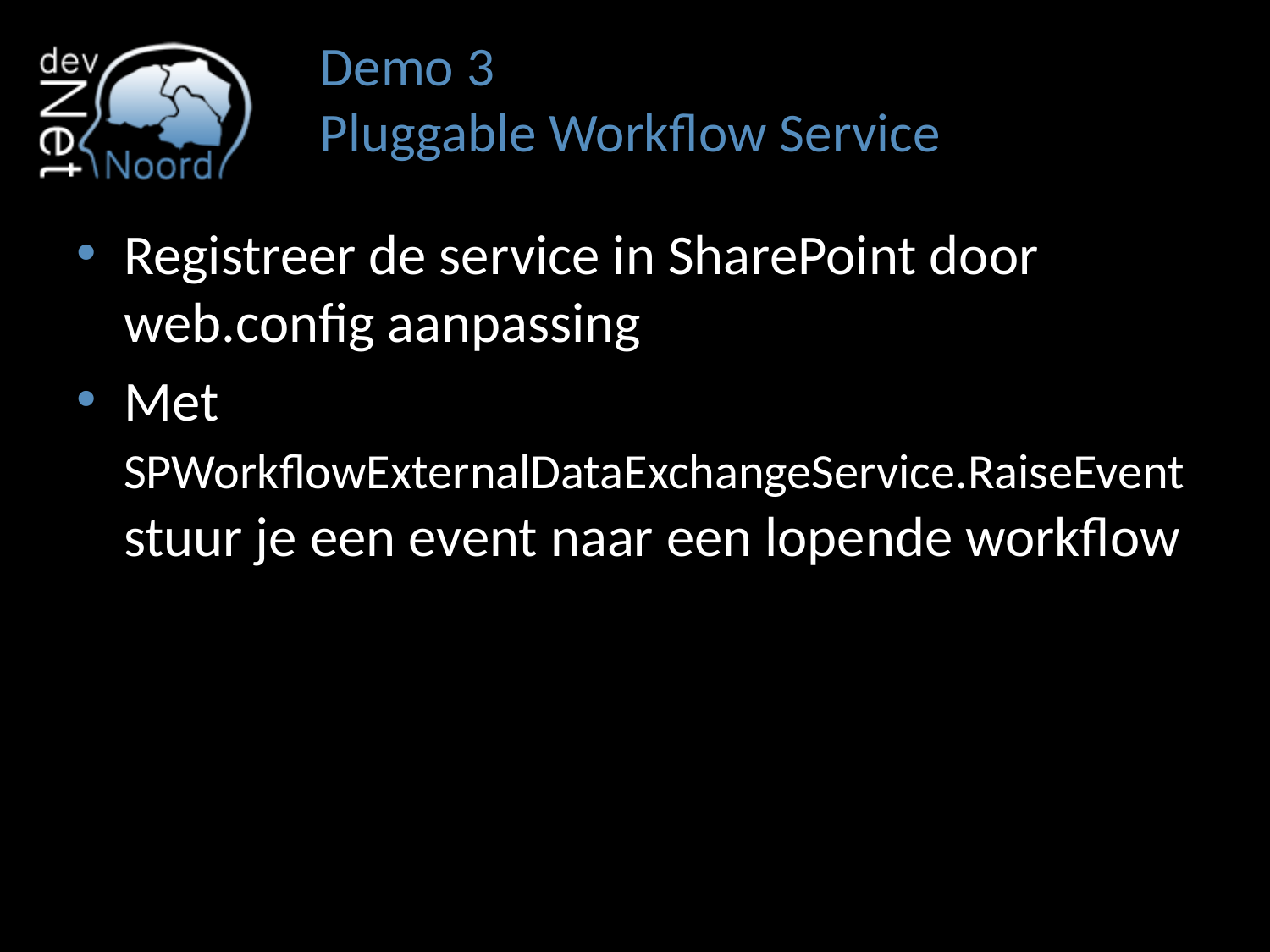

# Demo 3 Pluggable Workflow Service
Registreer de service in SharePoint door web.config aanpassing
Met SPWorkflowExternalDataExchangeService.RaiseEvent stuur je een event naar een lopende workflow